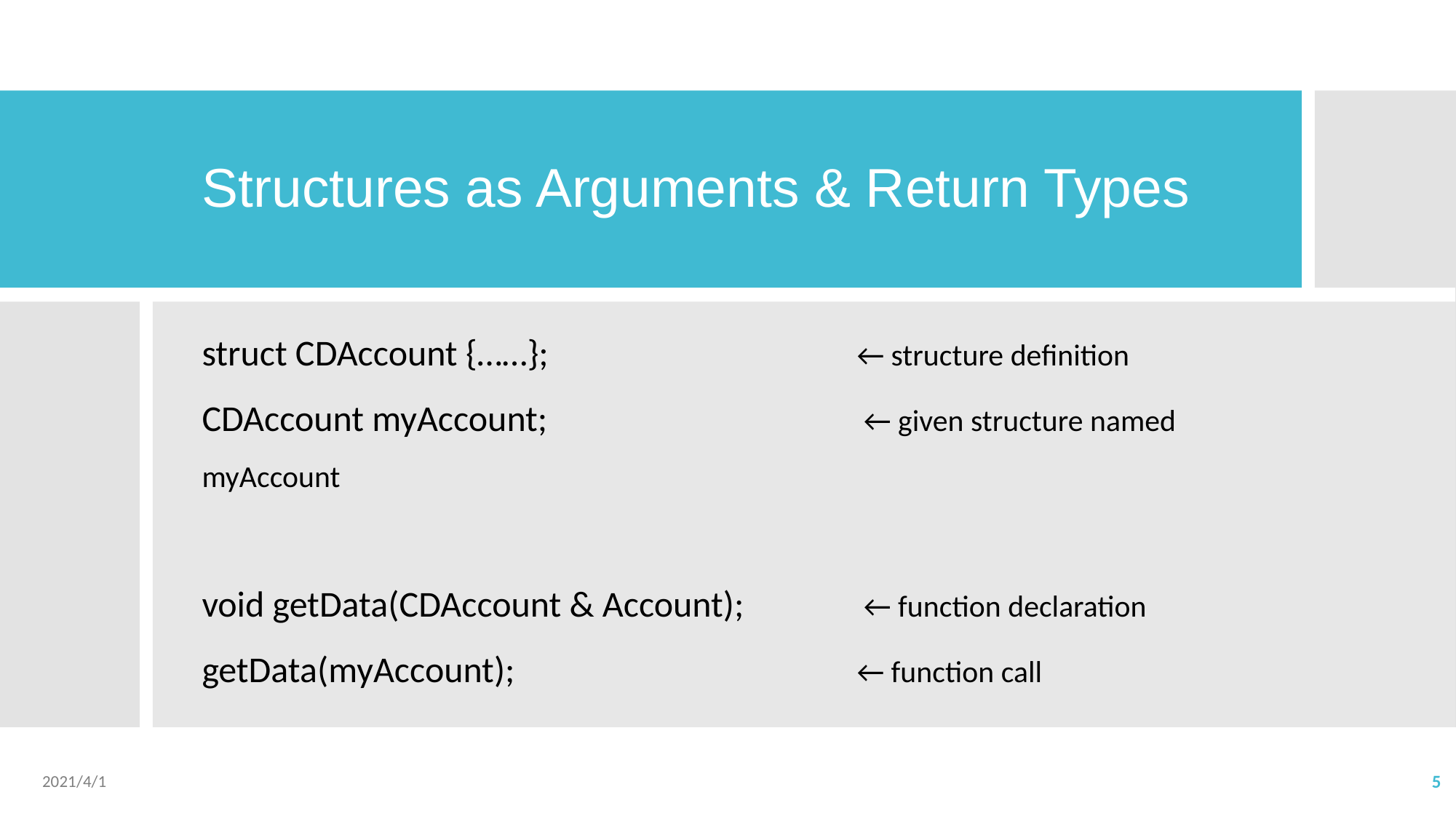

# Structures as Arguments & Return Types

struct CDAccount {……}; 			← structure definition
CDAccount myAccount; 			 ← given structure named myAccount

void getData(CDAccount & Account); 	 ← function declaration
getData(myAccount); 				← function call
2021/4/1
5